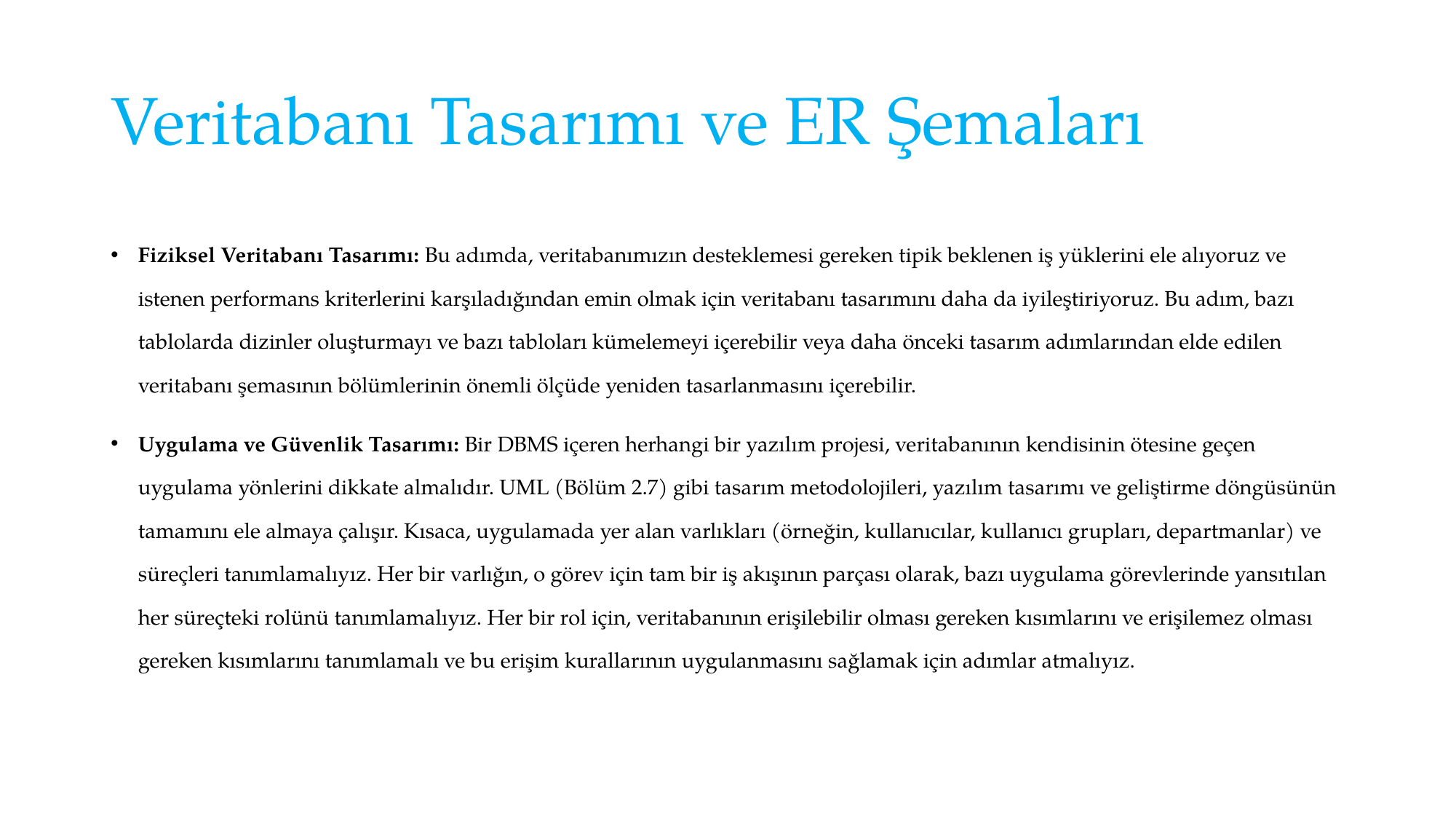

# Veritabanı Tasarımı ve ER Şemaları
Fiziksel Veritabanı Tasarımı: Bu adımda, veritabanımızın desteklemesi gereken tipik beklenen iş yüklerini ele alıyoruz ve istenen performans kriterlerini karşıladığından emin olmak için veritabanı tasarımını daha da iyileştiriyoruz. Bu adım, bazı tablolarda dizinler oluşturmayı ve bazı tabloları kümelemeyi içerebilir veya daha önceki tasarım adımlarından elde edilen veritabanı şemasının bölümlerinin önemli ölçüde yeniden tasarlanmasını içerebilir.
Uygulama ve Güvenlik Tasarımı: Bir DBMS içeren herhangi bir yazılım projesi, veritabanının kendisinin ötesine geçen uygulama yönlerini dikkate almalıdır. UML (Bölüm 2.7) gibi tasarım metodolojileri, yazılım tasarımı ve geliştirme döngüsünün tamamını ele almaya çalışır. Kısaca, uygulamada yer alan varlıkları (örneğin, kullanıcılar, kullanıcı grupları, departmanlar) ve süreçleri tanımlamalıyız. Her bir varlığın, o görev için tam bir iş akışının parçası olarak, bazı uygulama görevlerinde yansıtılan her süreçteki rolünü tanımlamalıyız. Her bir rol için, veritabanının erişilebilir olması gereken kısımlarını ve erişilemez olması gereken kısımlarını tanımlamalı ve bu erişim kurallarının uygulanmasını sağlamak için adımlar atmalıyız.